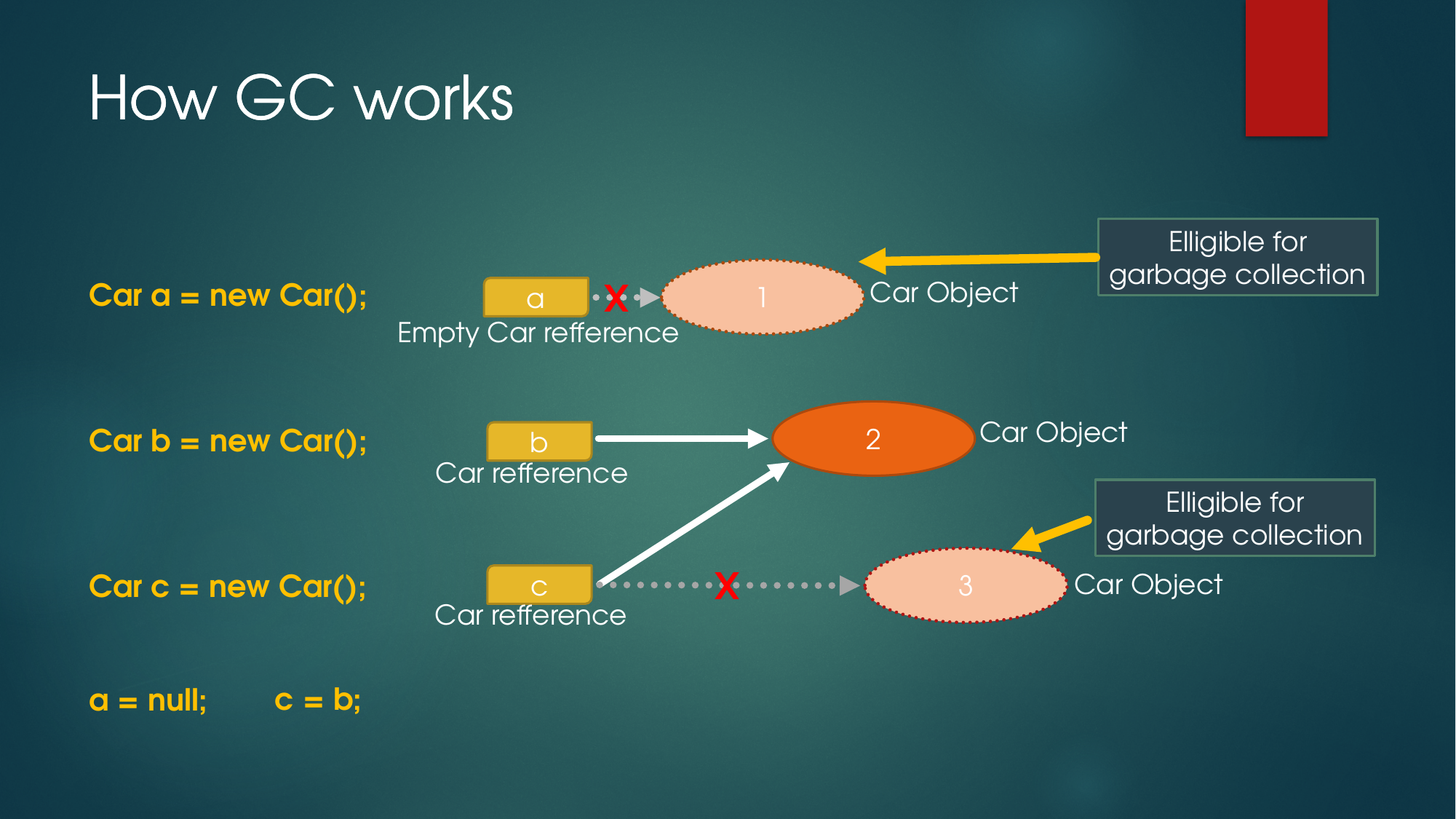

# How GC works
How GC works
Elligible for
garbage collection
1
X
Car a = new Car();

Car b = new Car();

Car c = new Car();
Car Object
a
Empty Car refference
2
Car Object
b
Car refference
Elligible for
garbage collection
3
X
Car Object
c
Car refference
c = b;

a = null;